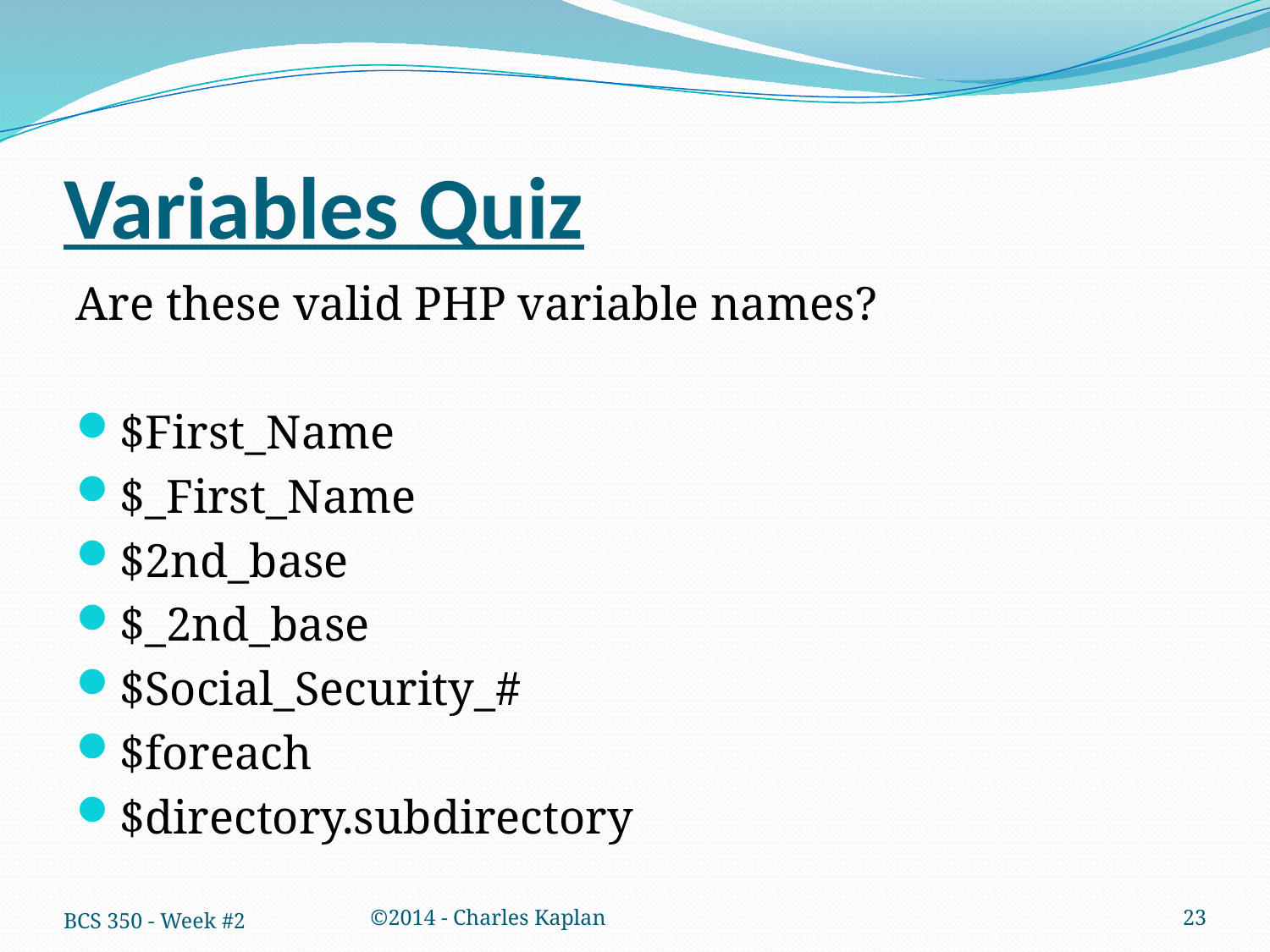

# Variables Quiz
Are these valid PHP variable names?

$First_Name
$_First_Name
$2nd_base
$_2nd_base
$Social_Security_#
$foreach
$directory.subdirectory
BCS 350 - Week #2
©2014 - Charles Kaplan
23